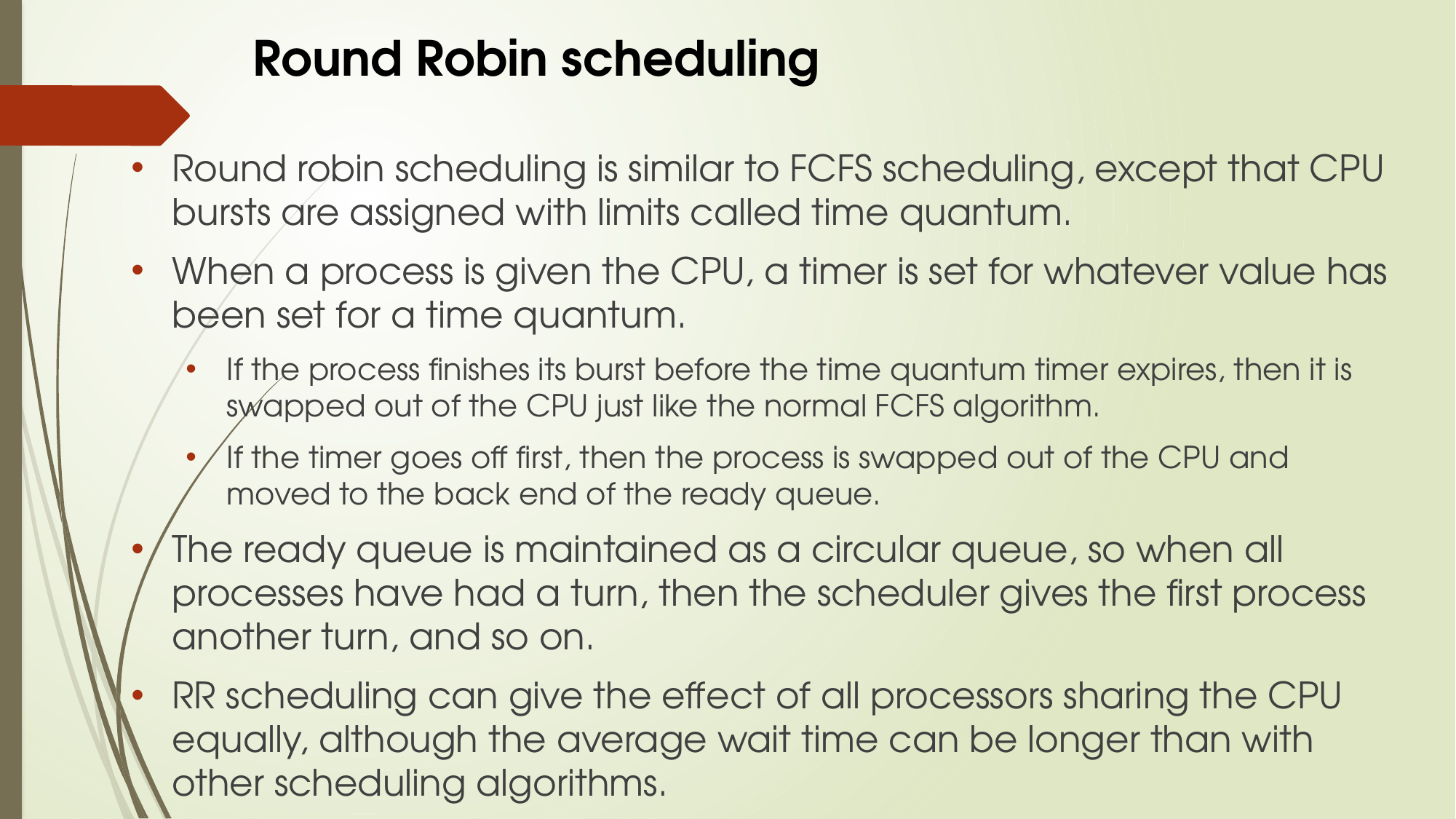

Round Robin scheduling
Round robin scheduling is similar to FCFS scheduling, except that CPU bursts are assigned with limits called time quantum.
When a process is given the CPU, a timer is set for whatever value has been set for a time quantum.
If the process finishes its burst before the time quantum timer expires, then it is swapped out of the CPU just like the normal FCFS algorithm.
If the timer goes off first, then the process is swapped out of the CPU and moved to the back end of the ready queue.
The ready queue is maintained as a circular queue, so when all processes have had a turn, then the scheduler gives the first process another turn, and so on.
RR scheduling can give the effect of all processors sharing the CPU equally, although the average wait time can be longer than with other scheduling algorithms.